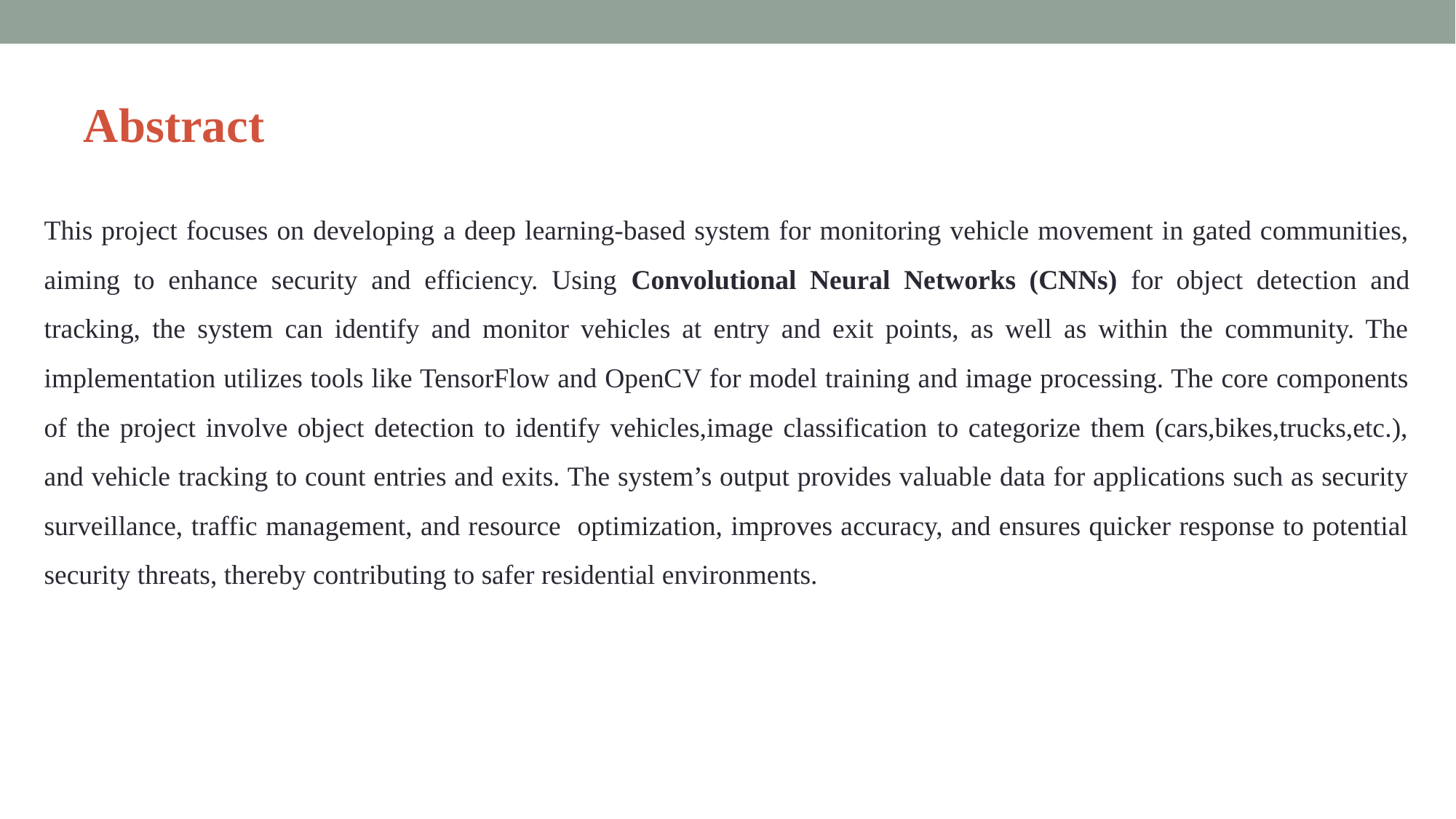

# Abstract
This project focuses on developing a deep learning-based system for monitoring vehicle movement in gated communities, aiming to enhance security and efficiency. Using Convolutional Neural Networks (CNNs) for object detection and tracking, the system can identify and monitor vehicles at entry and exit points, as well as within the community. The implementation utilizes tools like TensorFlow and OpenCV for model training and image processing. The core components of the project involve object detection to identify vehicles,image classification to categorize them (cars,bikes,trucks,etc.), and vehicle tracking to count entries and exits. The system’s output provides valuable data for applications such as security surveillance, traffic management, and resource  optimization, improves accuracy, and ensures quicker response to potential security threats, thereby contributing to safer residential environments.